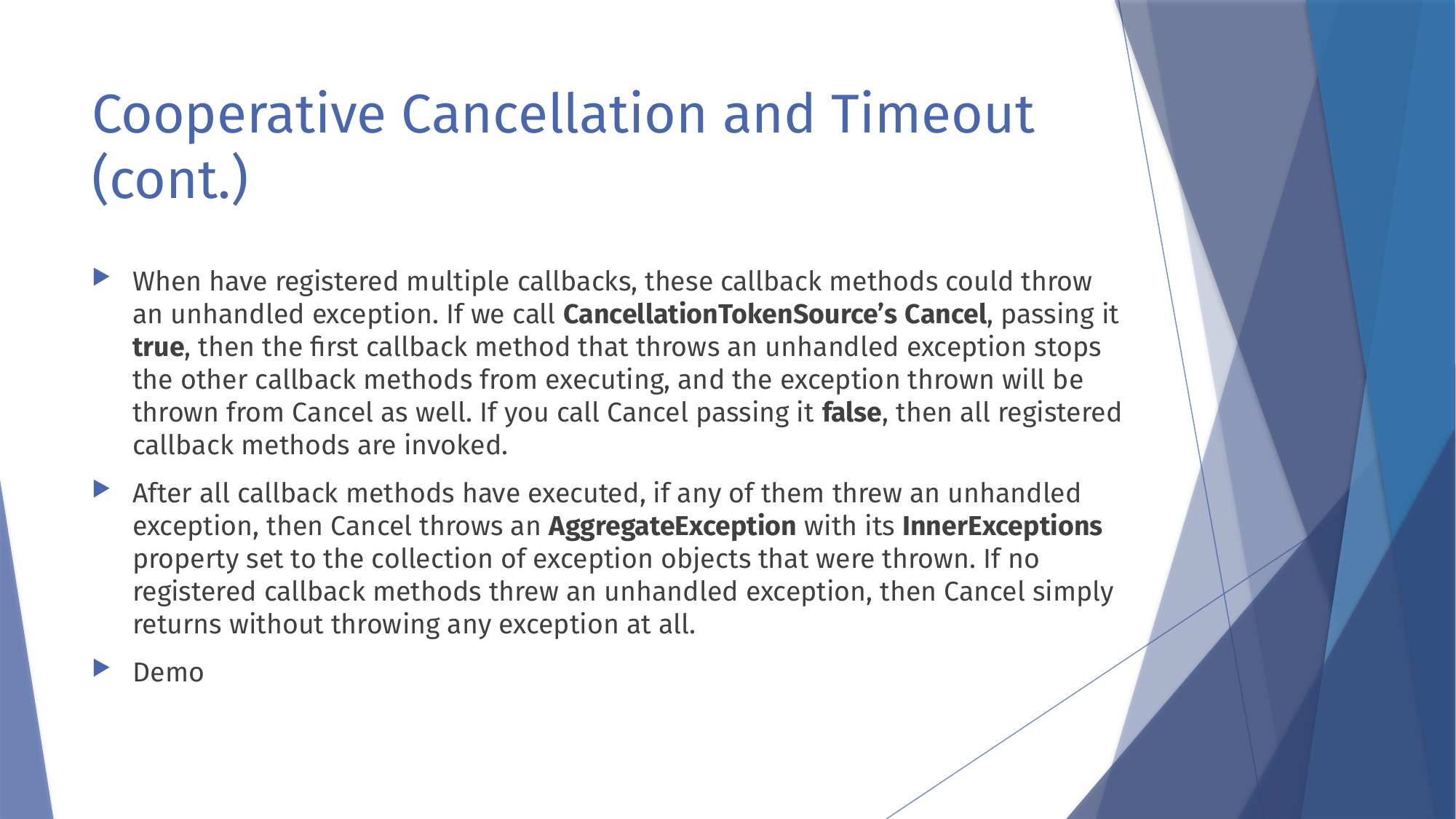

# Cooperative Cancellation and Timeout (cont.)
When have registered multiple callbacks, these callback methods could throw an unhandled exception. If we call CancellationTokenSource’s Cancel, passing it true, then the first callback method that throws an unhandled exception stops the other callback methods from executing, and the exception thrown will be thrown from Cancel as well. If you call Cancel passing it false, then all registered callback methods are invoked.
After all callback methods have executed, if any of them threw an unhandled exception, then Cancel throws an AggregateException with its InnerExceptions property set to the collection of exception objects that were thrown. If no registered callback methods threw an unhandled exception, then Cancel simply returns without throwing any exception at all.
Demo